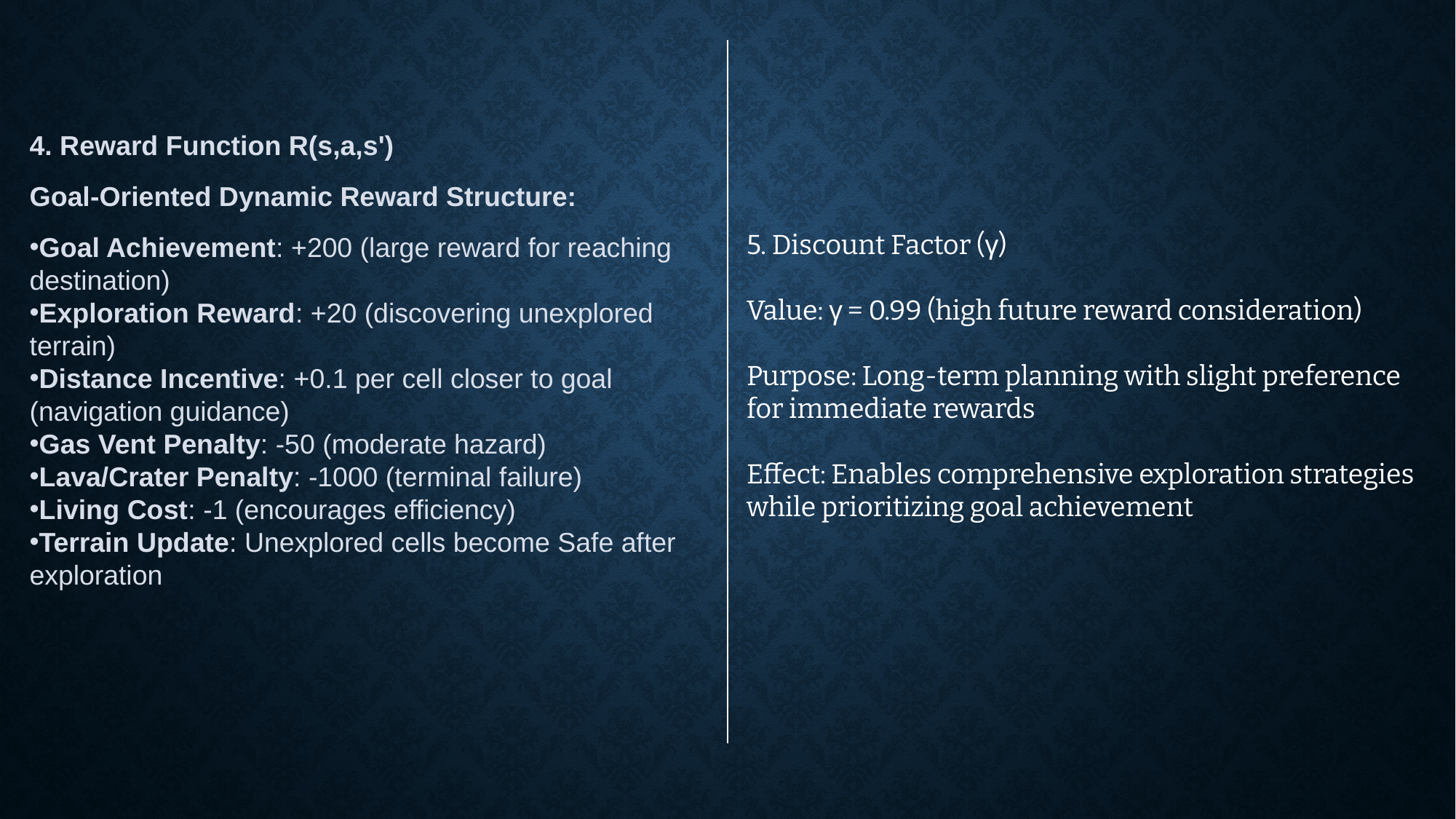

4. Reward Function R(s,a,s')
Goal-Oriented Dynamic Reward Structure:
Goal Achievement: +200 (large reward for reaching destination)
Exploration Reward: +20 (discovering unexplored terrain)
Distance Incentive: +0.1 per cell closer to goal (navigation guidance)
Gas Vent Penalty: -50 (moderate hazard)
Lava/Crater Penalty: -1000 (terminal failure)
Living Cost: -1 (encourages efficiency)
Terrain Update: Unexplored cells become Safe after exploration
5. Discount Factor (γ)

Value: γ = 0.99 (high future reward consideration)

Purpose: Long-term planning with slight preference for immediate rewards

Effect: Enables comprehensive exploration strategies while prioritizing goal achievement